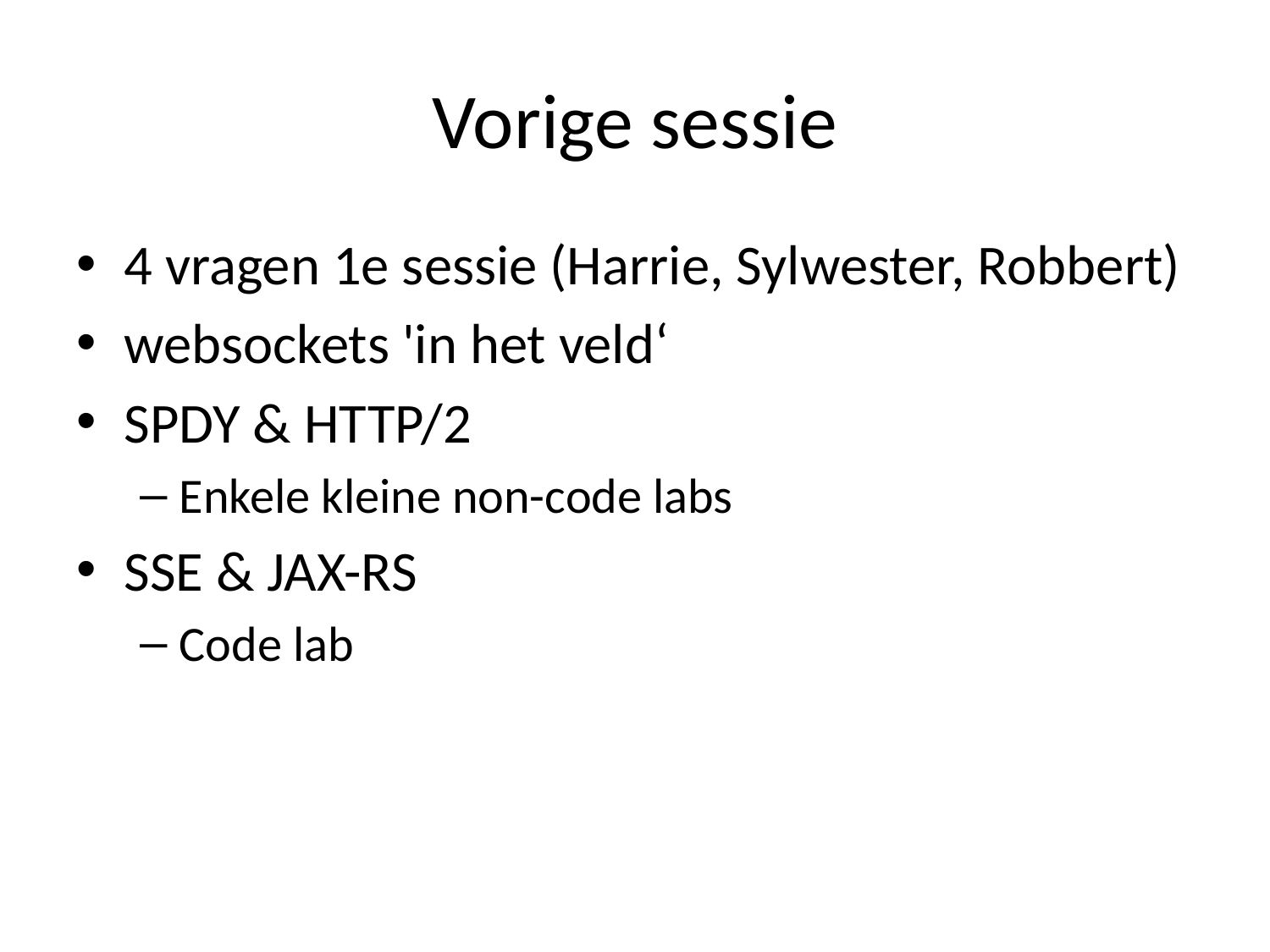

# Vorige sessie
4 vragen 1e sessie (Harrie, Sylwester, Robbert)
websockets 'in het veld‘
SPDY & HTTP/2
Enkele kleine non-code labs
SSE & JAX-RS
Code lab